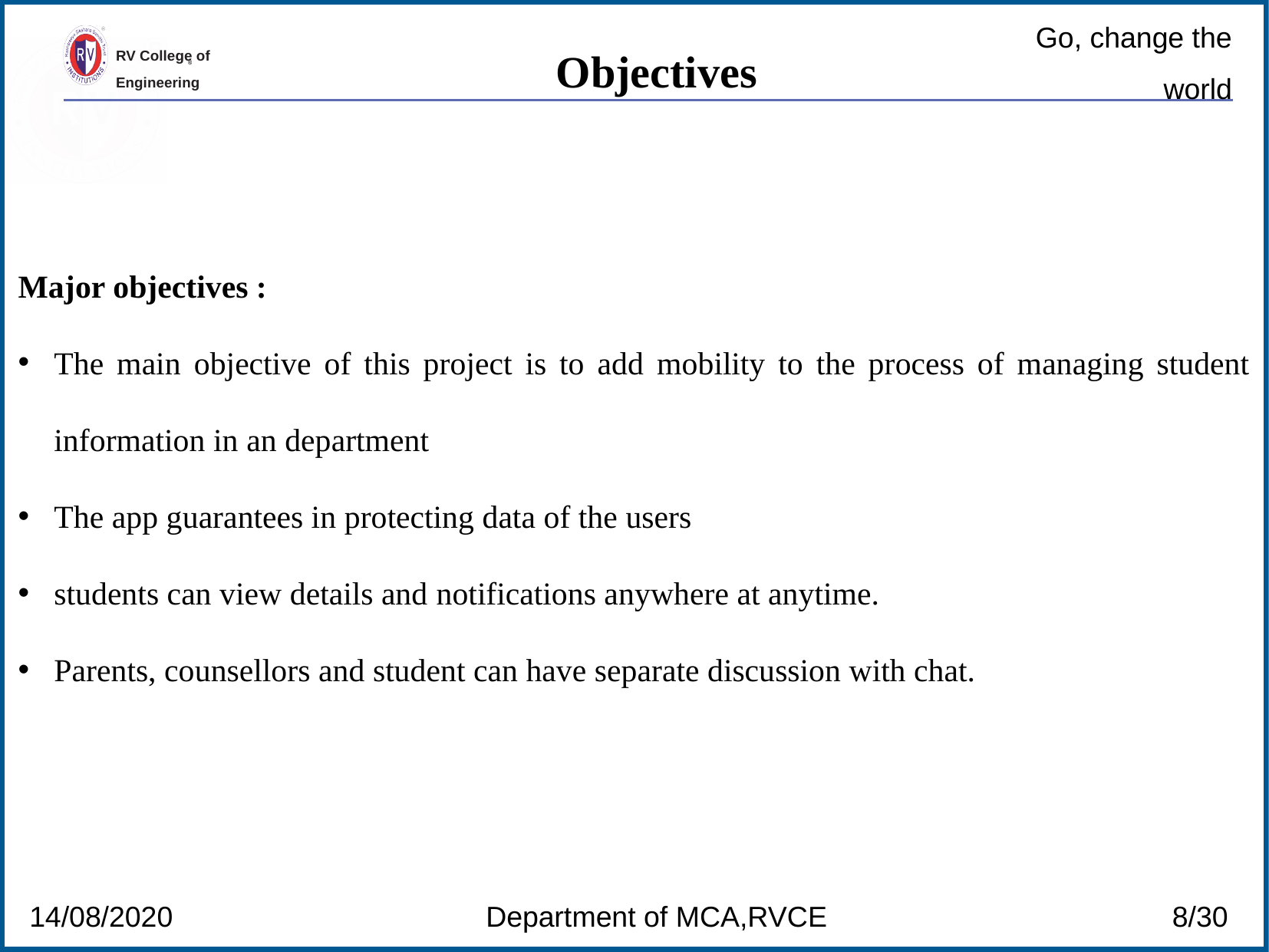

Objectives
# Go, change the world
RV College of
Engineering

Major objectives :
The main objective of this project is to add mobility to the process of managing student information in an department
The app guarantees in protecting data of the users
students can view details and notifications anywhere at anytime.
Parents, counsellors and student can have separate discussion with chat.

14/08/2020                                       Department of MCA,RVCE                                           8/30